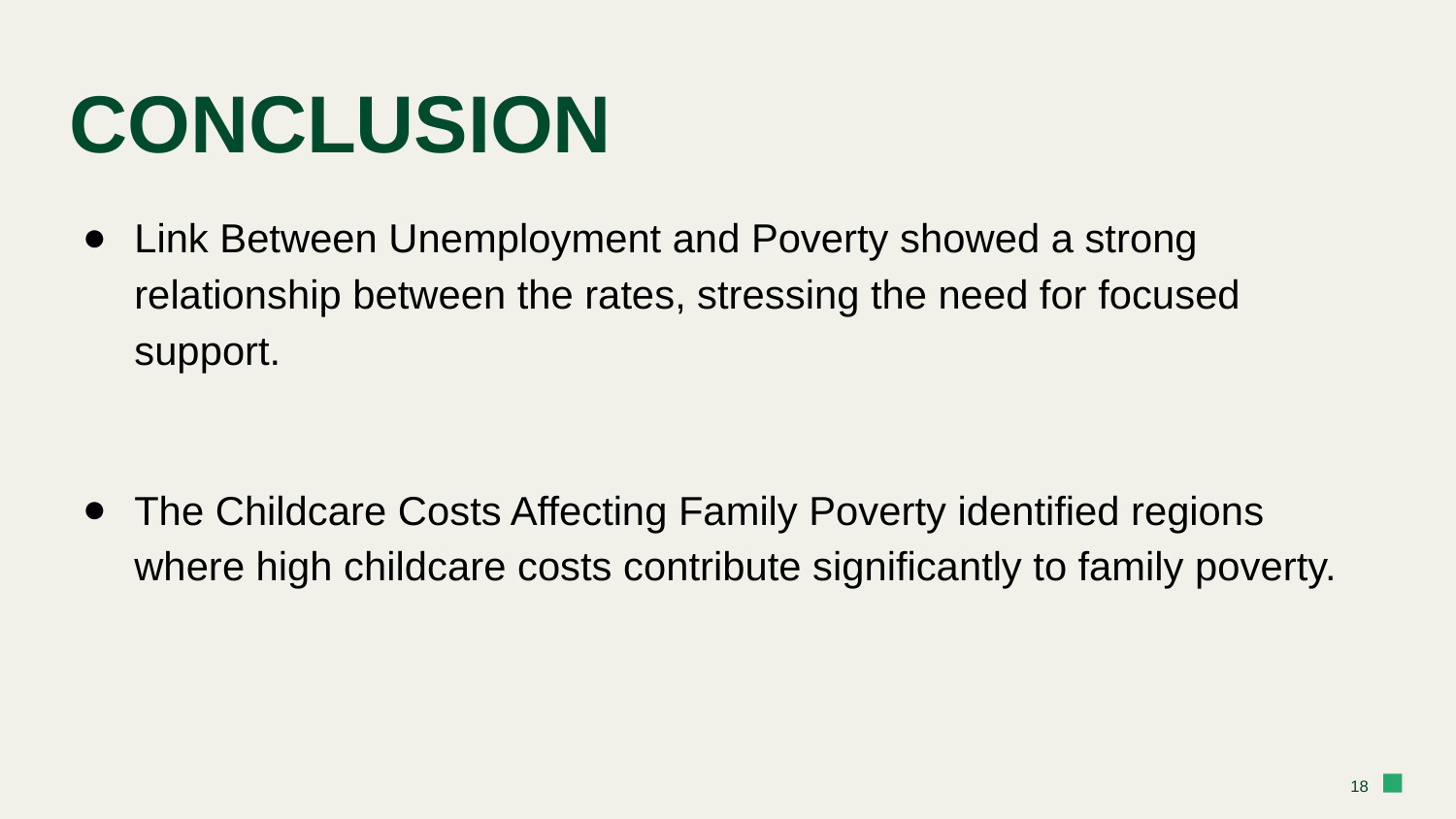

# CONCLUSION
Link Between Unemployment and Poverty showed a strong relationship between the rates, stressing the need for focused support.

The Childcare Costs Affecting Family Poverty identified regions where high childcare costs contribute significantly to family poverty.

18